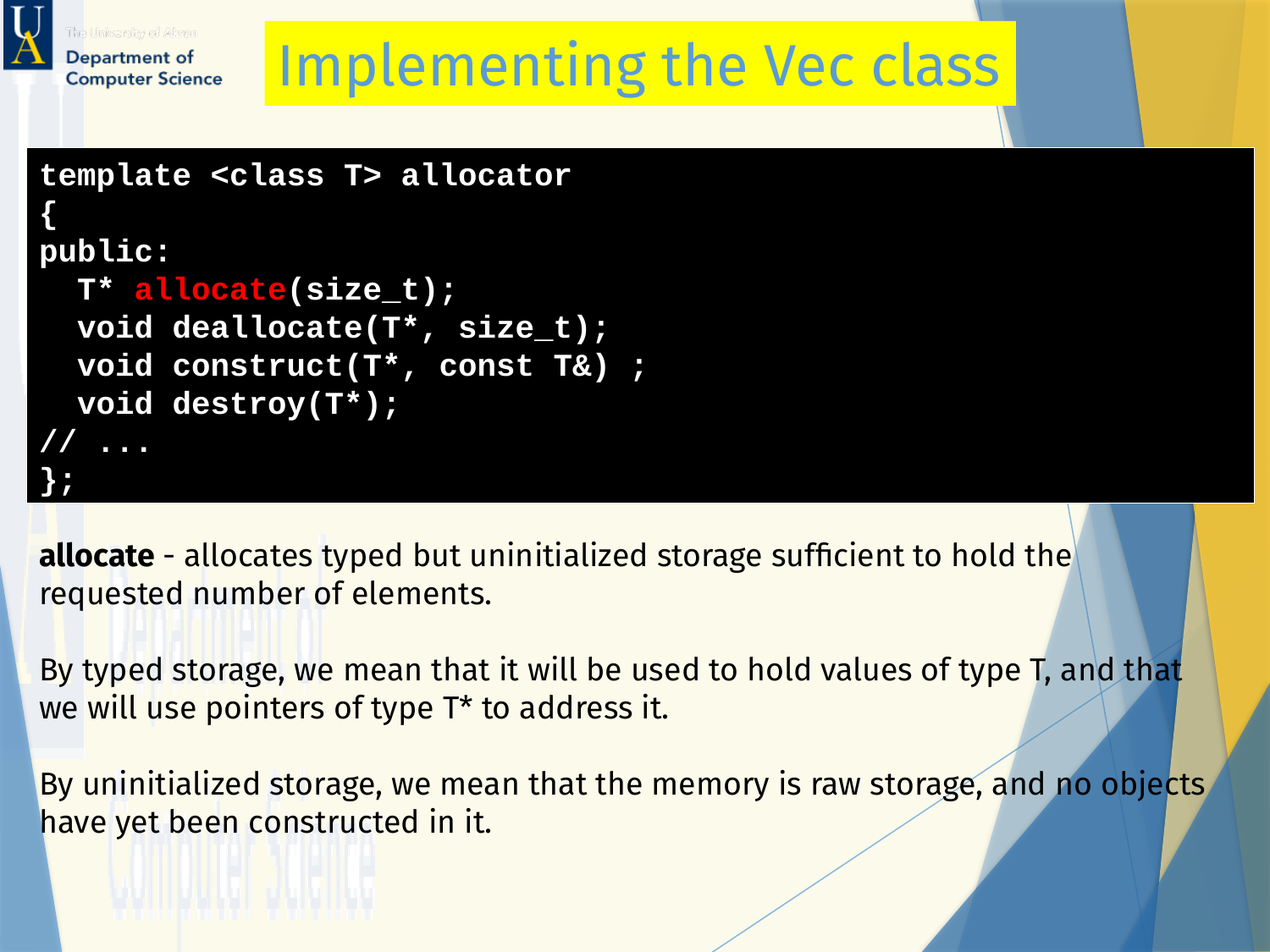

# Implementing the Vec class
template <class T> allocator
{
public:
  T* allocate(size_t);
  void deallocate(T*, size_t);
  void construct(T*, const T&) ;
  void destroy(T*);
// ...
};
allocate - allocates typed but uninitialized storage sufficient to hold the requested number of elements.

By typed storage, we mean that it will be used to hold values of type T, and that we will use pointers of type T* to address it.

By uninitialized storage, we mean that the memory is raw storage, and no objects have yet been constructed in it.